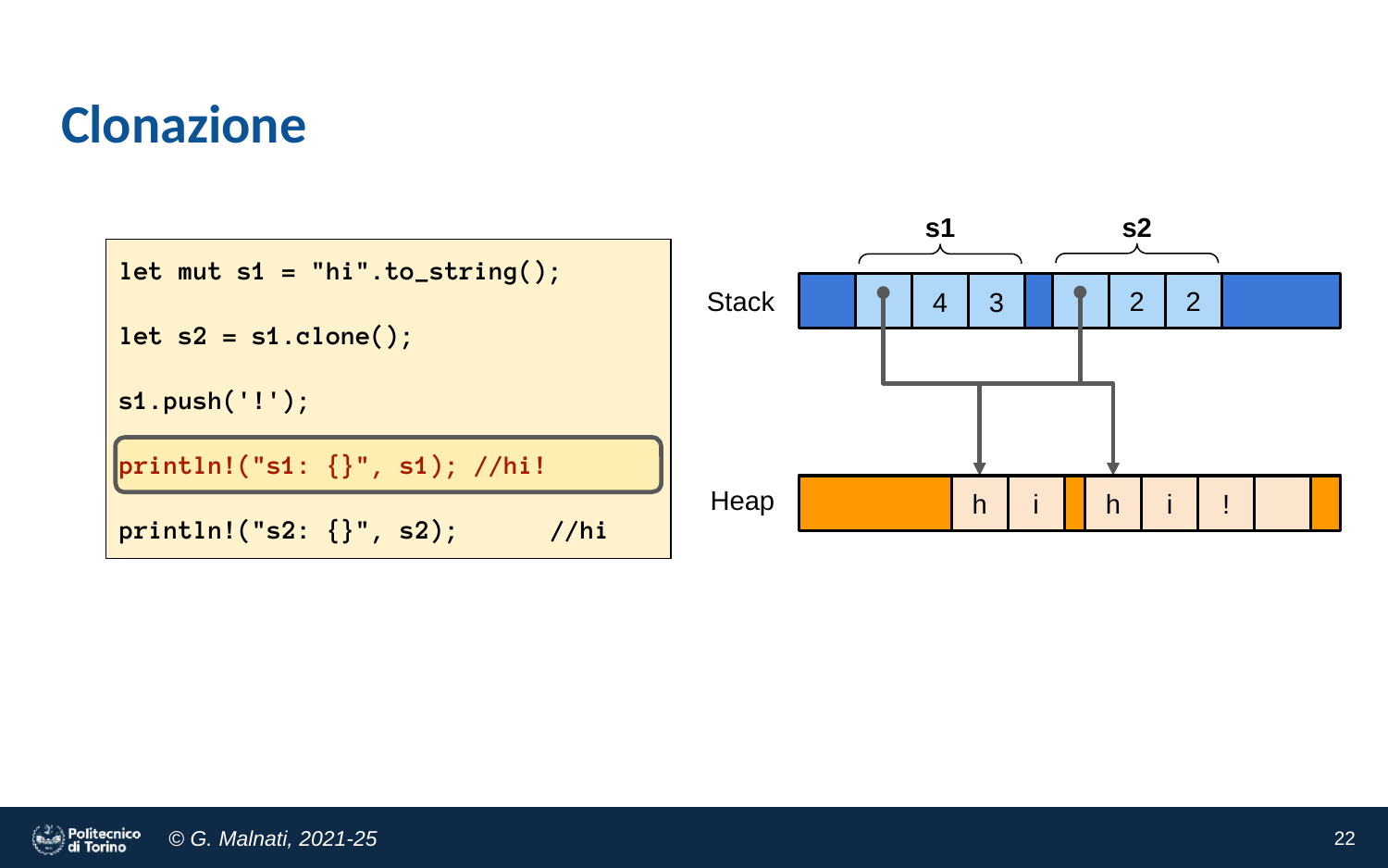

# Clonazione

s2
s1
let mut s1 = "hi".to_string();

let s2 = s1.clone();

s1.push('!');

println!("s1: {}", s1); //hi!

println!("s2: {}", s2);	 //hi
Stack

2
2

4
3

Heap

h
i
h
i
!

22